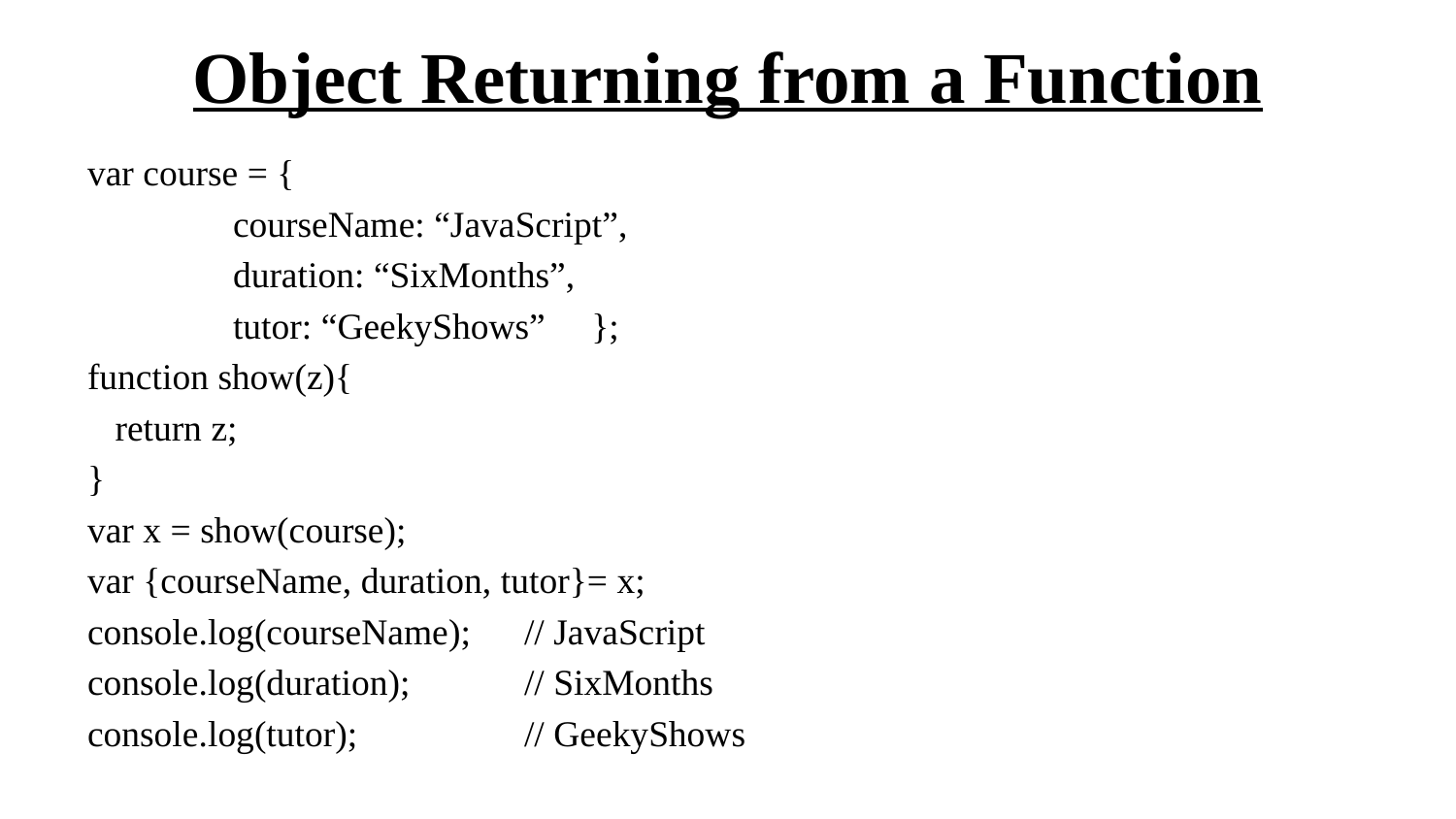

# Object Returning from a Function
var course = {
	courseName: “JavaScript”,
	duration: “SixMonths”,
	tutor: “GeekyShows”     };
function show(z){
   return z;
}
var x = show(course);
var {courseName, duration, tutor}= x;
console.log(courseName);	// JavaScript
console.log(duration);	// SixMonths
console.log(tutor); 		// GeekyShows